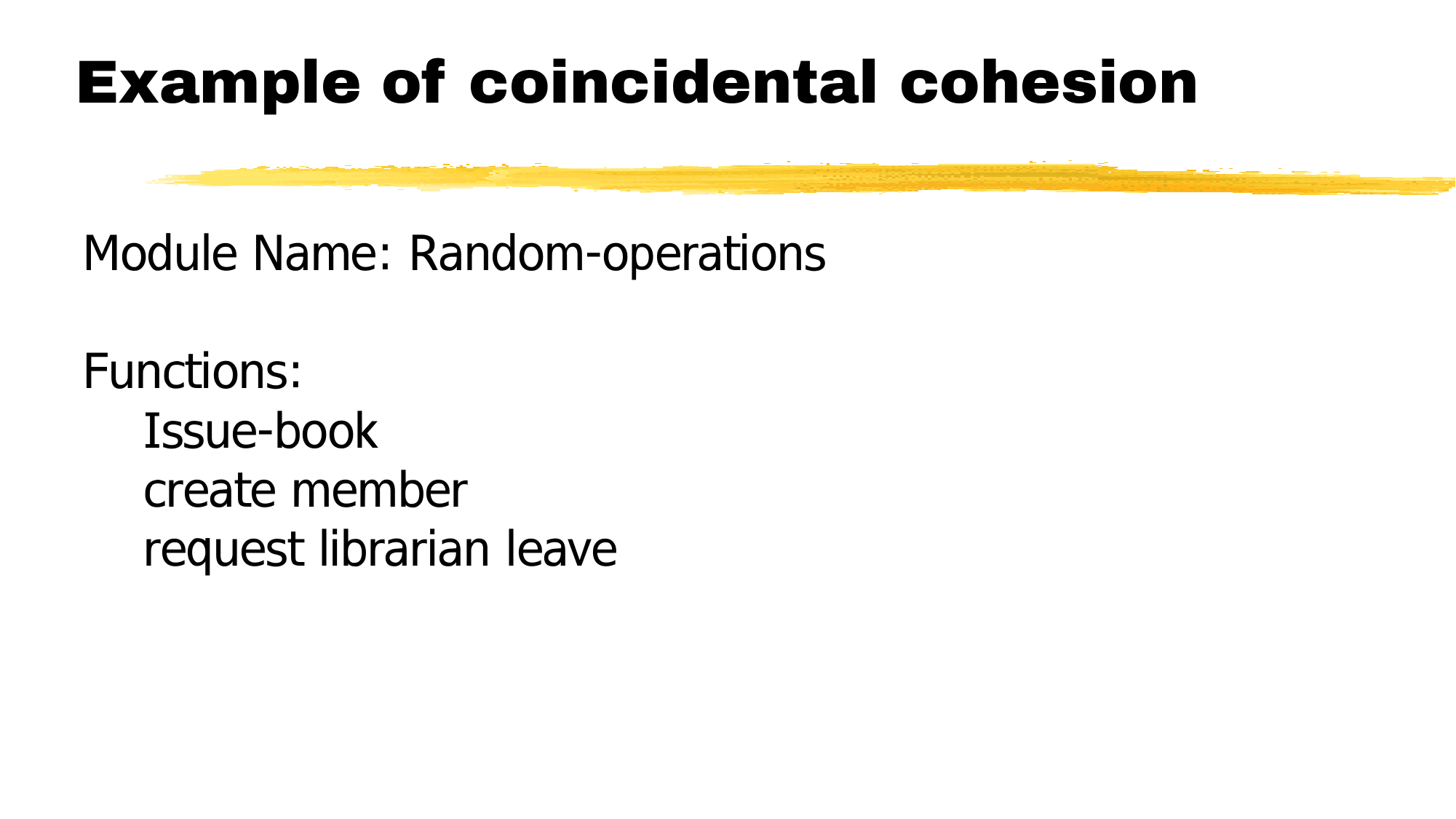

# Example of coincidental cohesion
Module Name: Random-operations

Functions:
    Issue-book
    create member
    request librarian leave